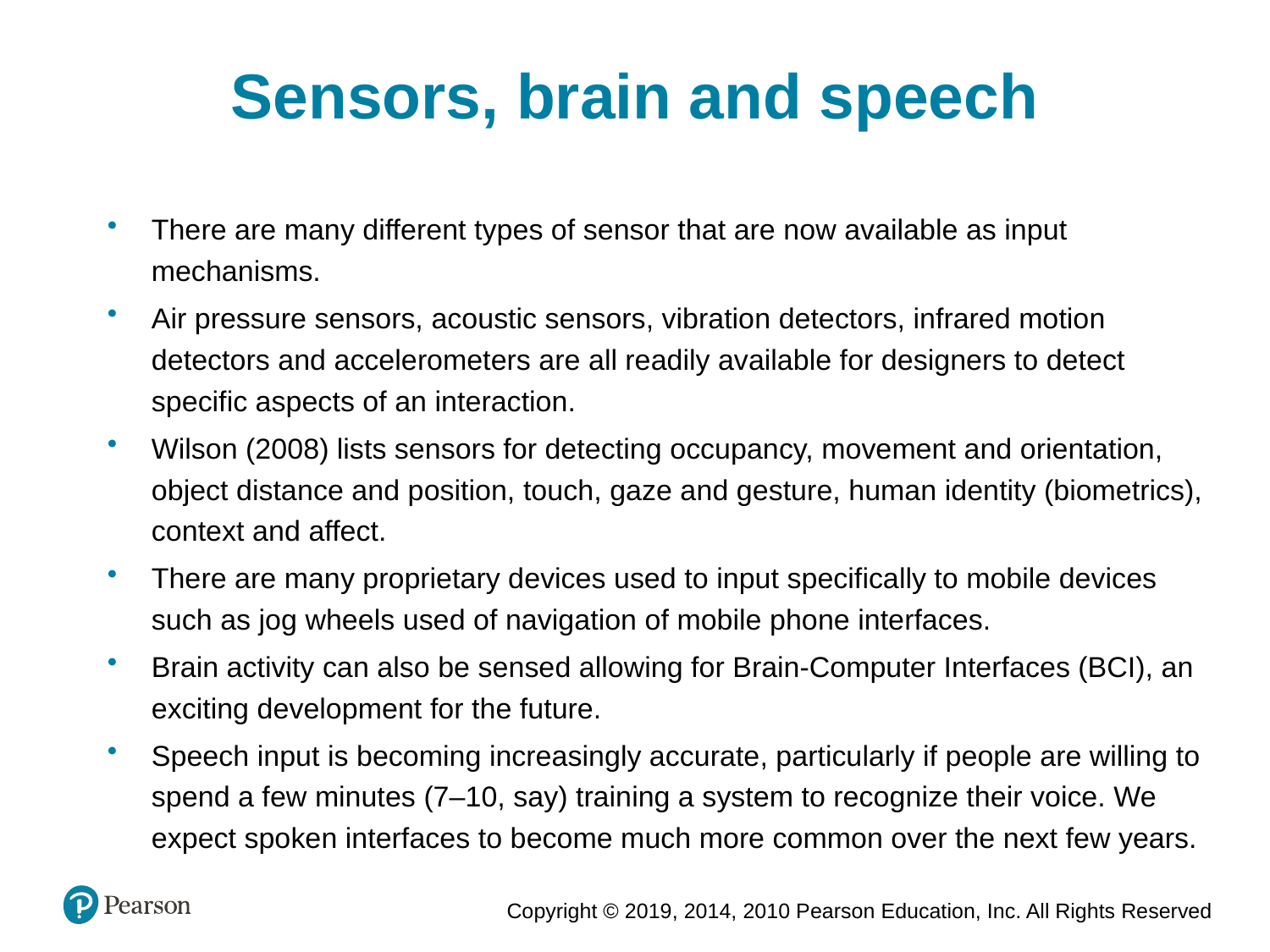

Sensors, brain and speech
There are many different types of sensor that are now available as input mechanisms.
Air pressure sensors, acoustic sensors, vibration detectors, infrared motion detectors and accelerometers are all readily available for designers to detect specific aspects of an interaction.
Wilson (2008) lists sensors for detecting occupancy, movement and orientation, object distance and position, touch, gaze and gesture, human identity (biometrics), context and affect.
There are many proprietary devices used to input specifically to mobile devices such as jog wheels used of navigation of mobile phone interfaces.
Brain activity can also be sensed allowing for Brain-Computer Interfaces (BCI), an exciting development for the future.
Speech input is becoming increasingly accurate, particularly if people are willing to spend a few minutes (7–10, say) training a system to recognize their voice. We expect spoken interfaces to become much more common over the next few years.